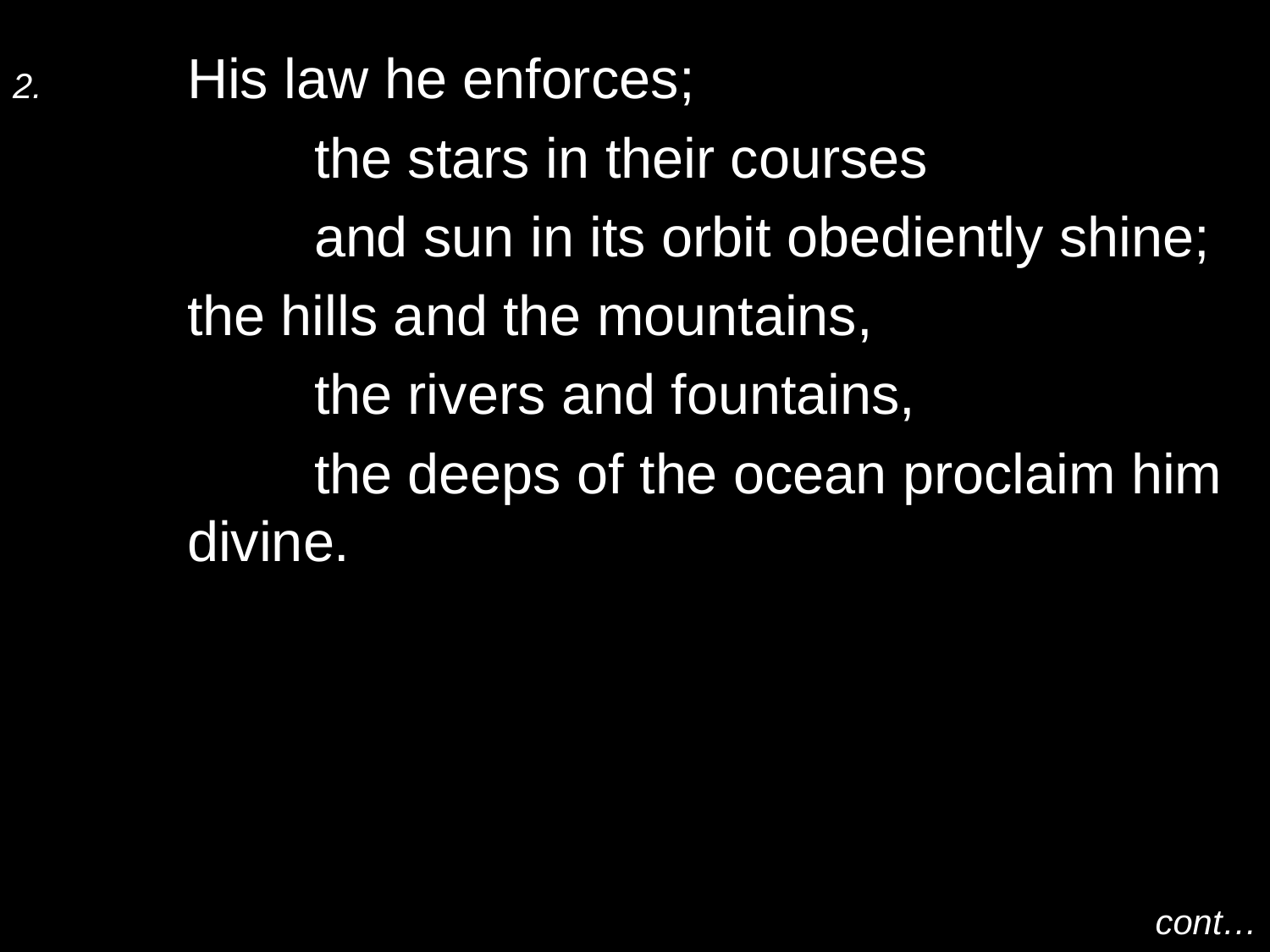

2.	His law he enforces;
		the stars in their courses
		and sun in its orbit obediently shine;
	the hills and the mountains,
		the rivers and fountains,
		the deeps of the ocean proclaim him divine.
cont…